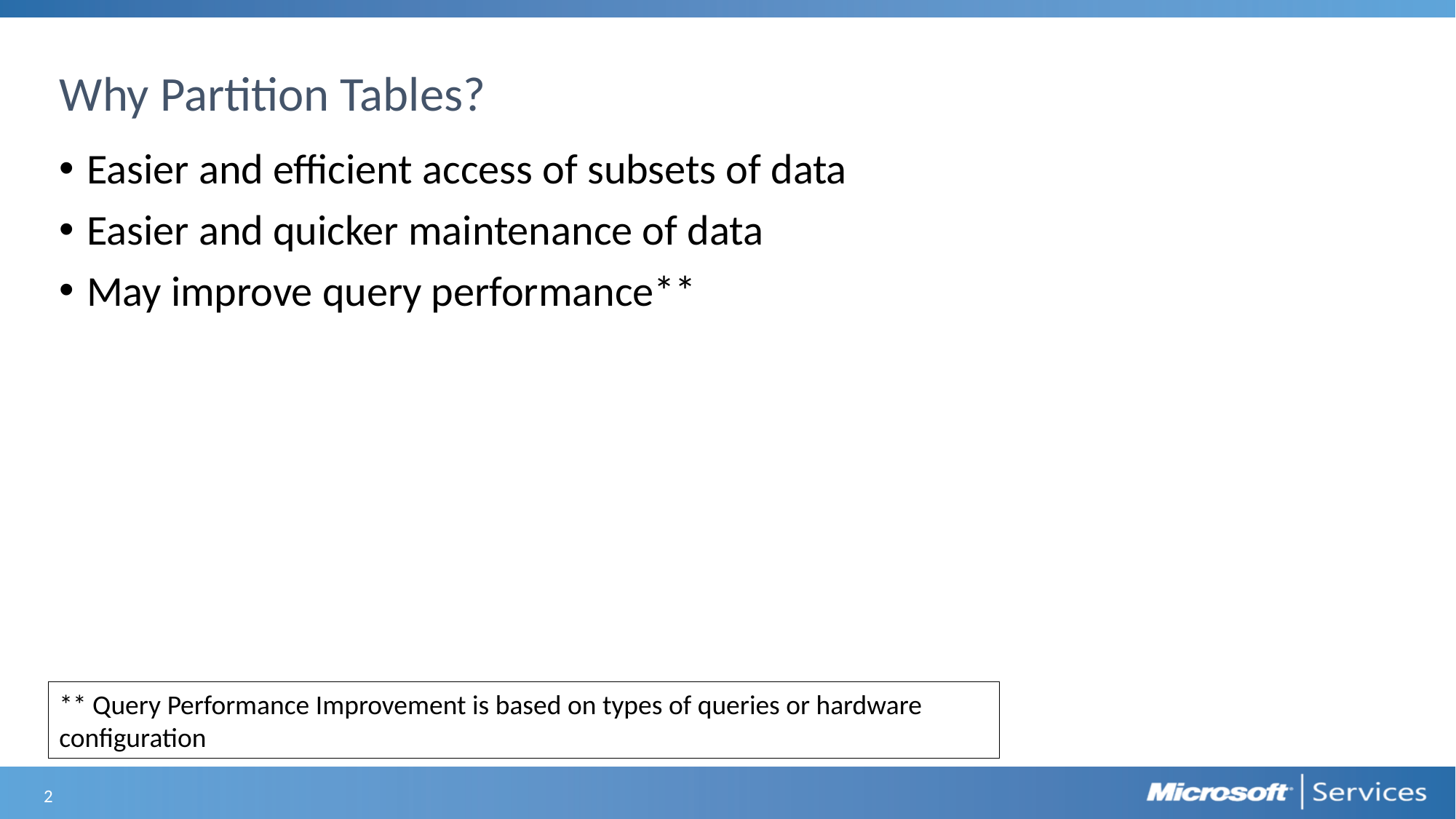

# Why Partition Tables?
Easier and efficient access of subsets of data
Easier and quicker maintenance of data
May improve query performance**

** Query Performance Improvement is based on types of queries or hardware configuration
2